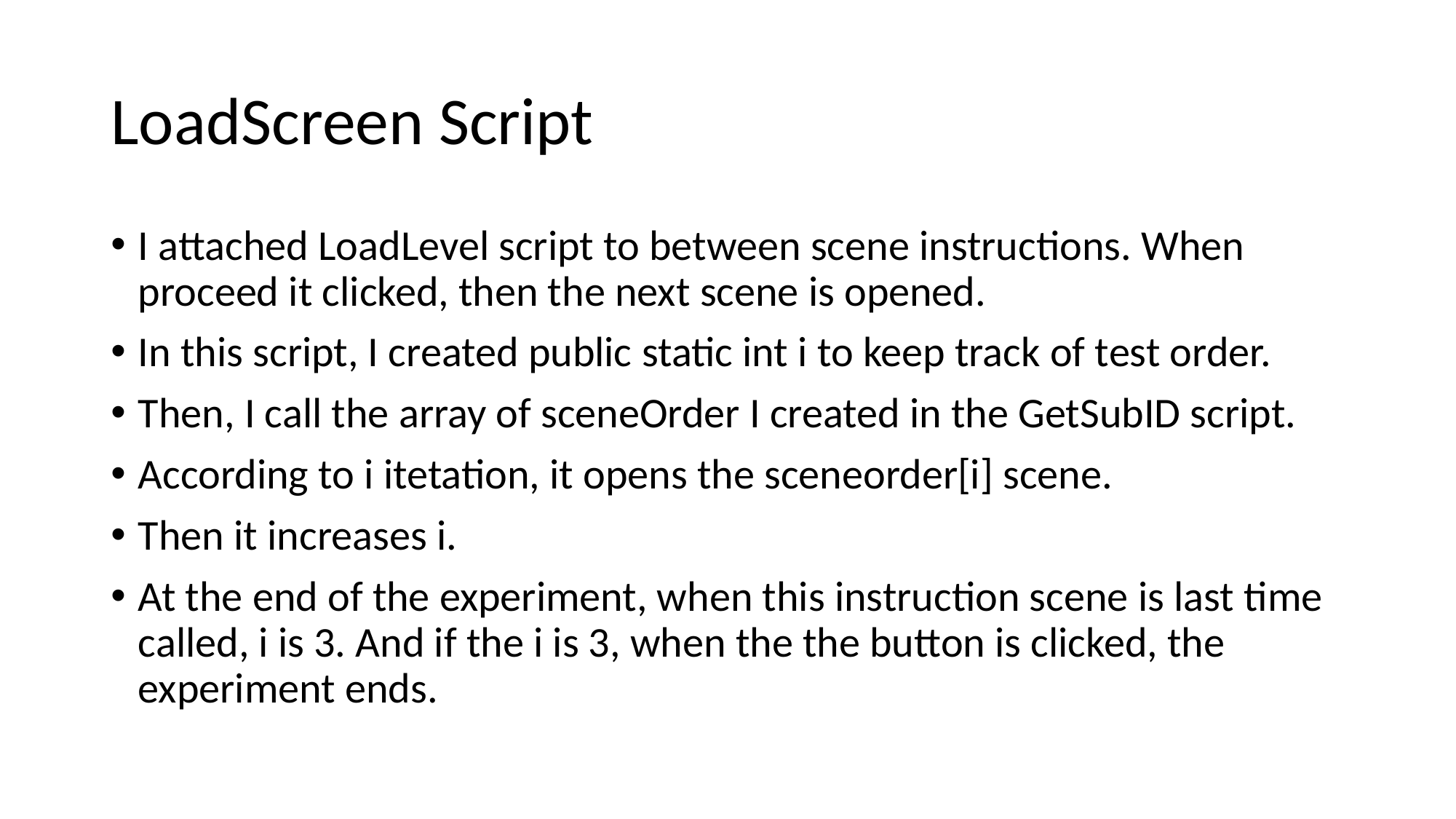

# LoadScreen Script
I attached LoadLevel script to between scene instructions. When proceed it clicked, then the next scene is opened.
In this script, I created public static int i to keep track of test order.
Then, I call the array of sceneOrder I created in the GetSubID script.
According to i itetation, it opens the sceneorder[i] scene.
Then it increases i.
At the end of the experiment, when this instruction scene is last time called, i is 3. And if the i is 3, when the the button is clicked, the experiment ends.